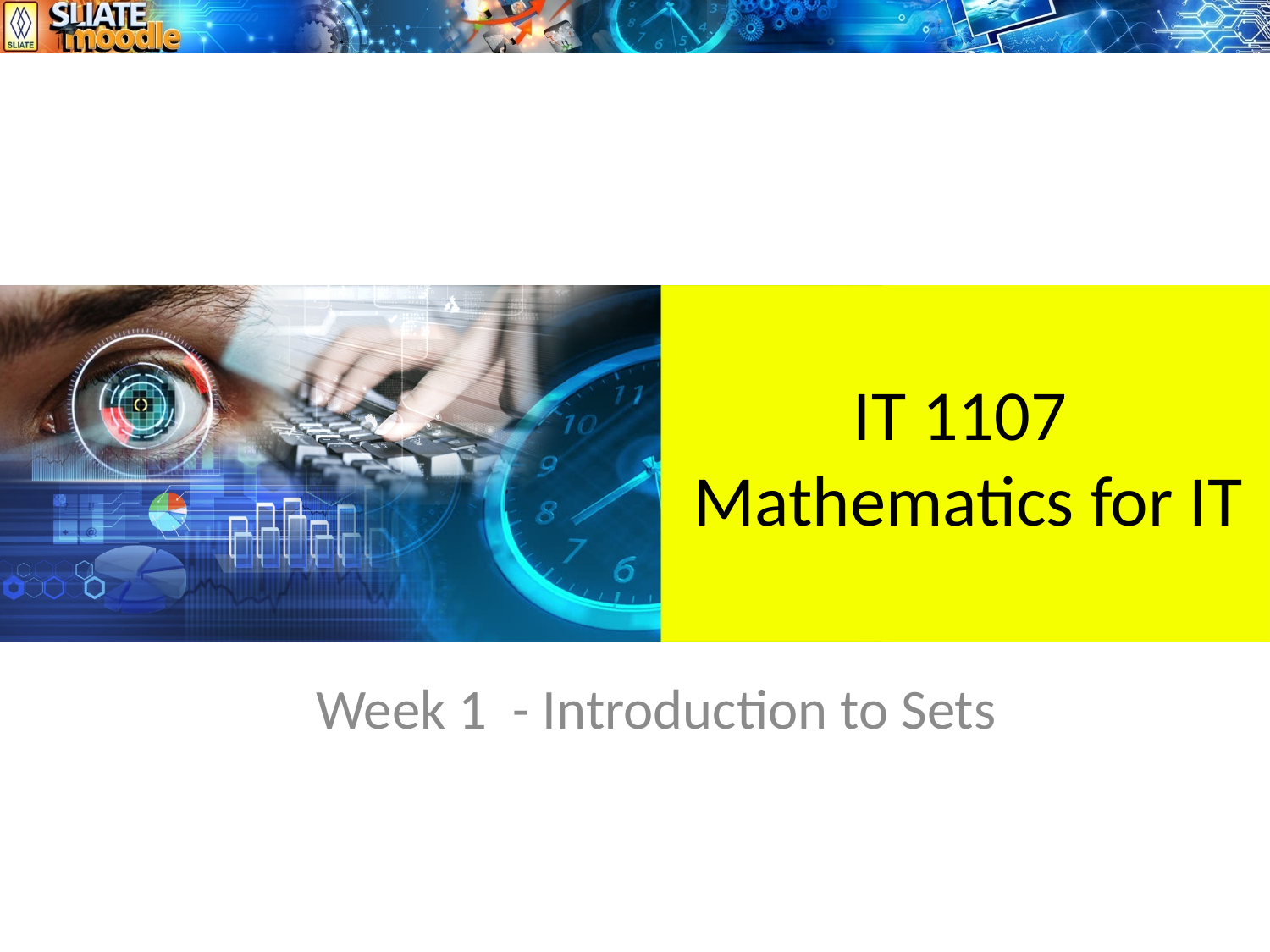

# IT 1107  Mathematics for IT
Week 1  - Introduction to Sets